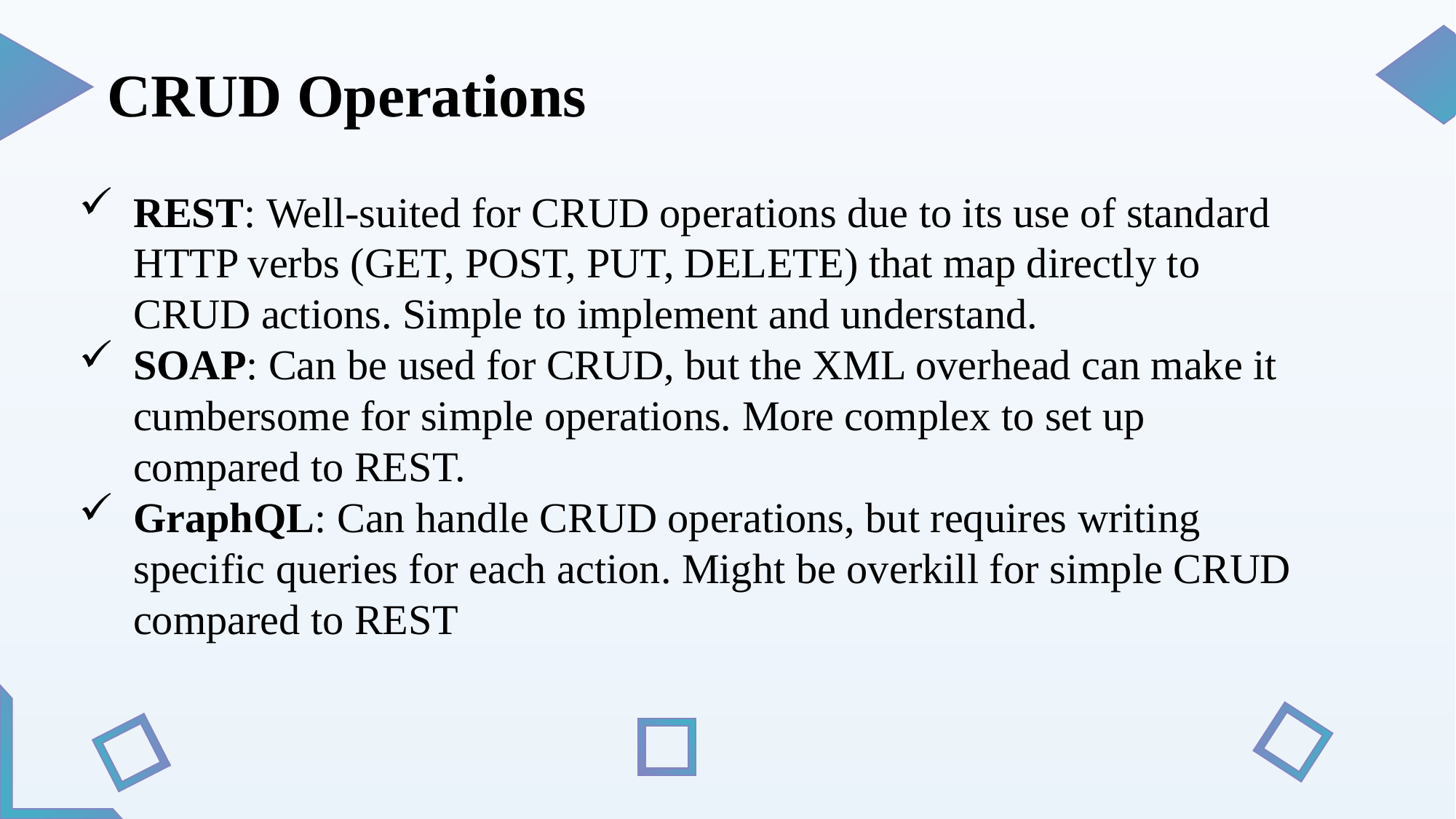

CRUD Operations
REST: Well-suited for CRUD operations due to its use of standard HTTP verbs (GET, POST, PUT, DELETE) that map directly to CRUD actions. Simple to implement and understand.
SOAP: Can be used for CRUD, but the XML overhead can make it cumbersome for simple operations. More complex to set up compared to REST.
GraphQL: Can handle CRUD operations, but requires writing specific queries for each action. Might be overkill for simple CRUD compared to REST